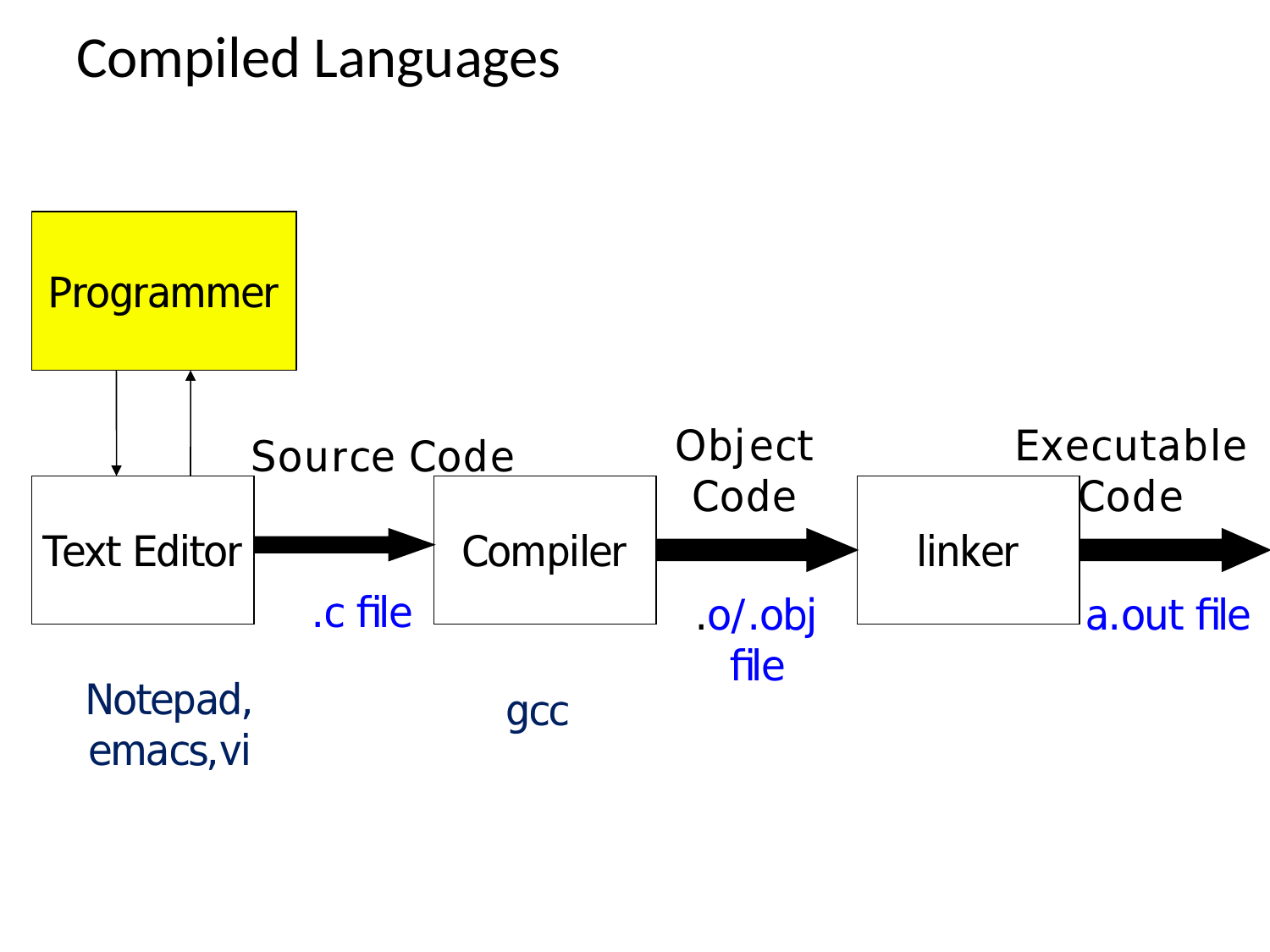

# Compiled Languages
Programmer

Object Code
Executable Code
Source Code
Text Editor
Compiler
linker

.c file
.o/.obj file
a.out file
Notepad, emacs,vi
gcc